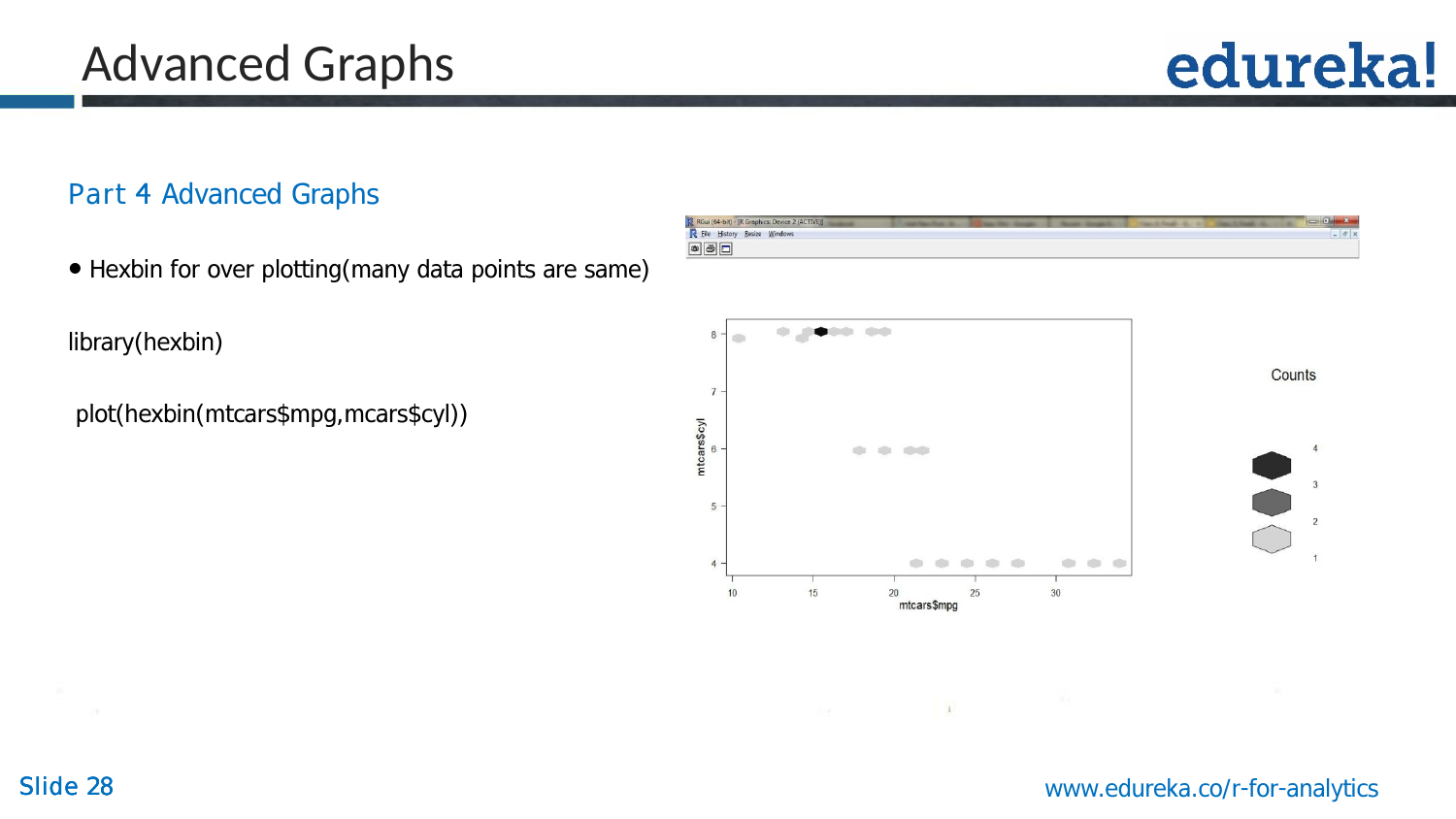

Advanced Graphs
Part 4 Advanced Graphs
 Hexbin for over plotting(many data points are same)
library(hexbin)
 plot(hexbin(mtcars$mpg,mcars$cyl))